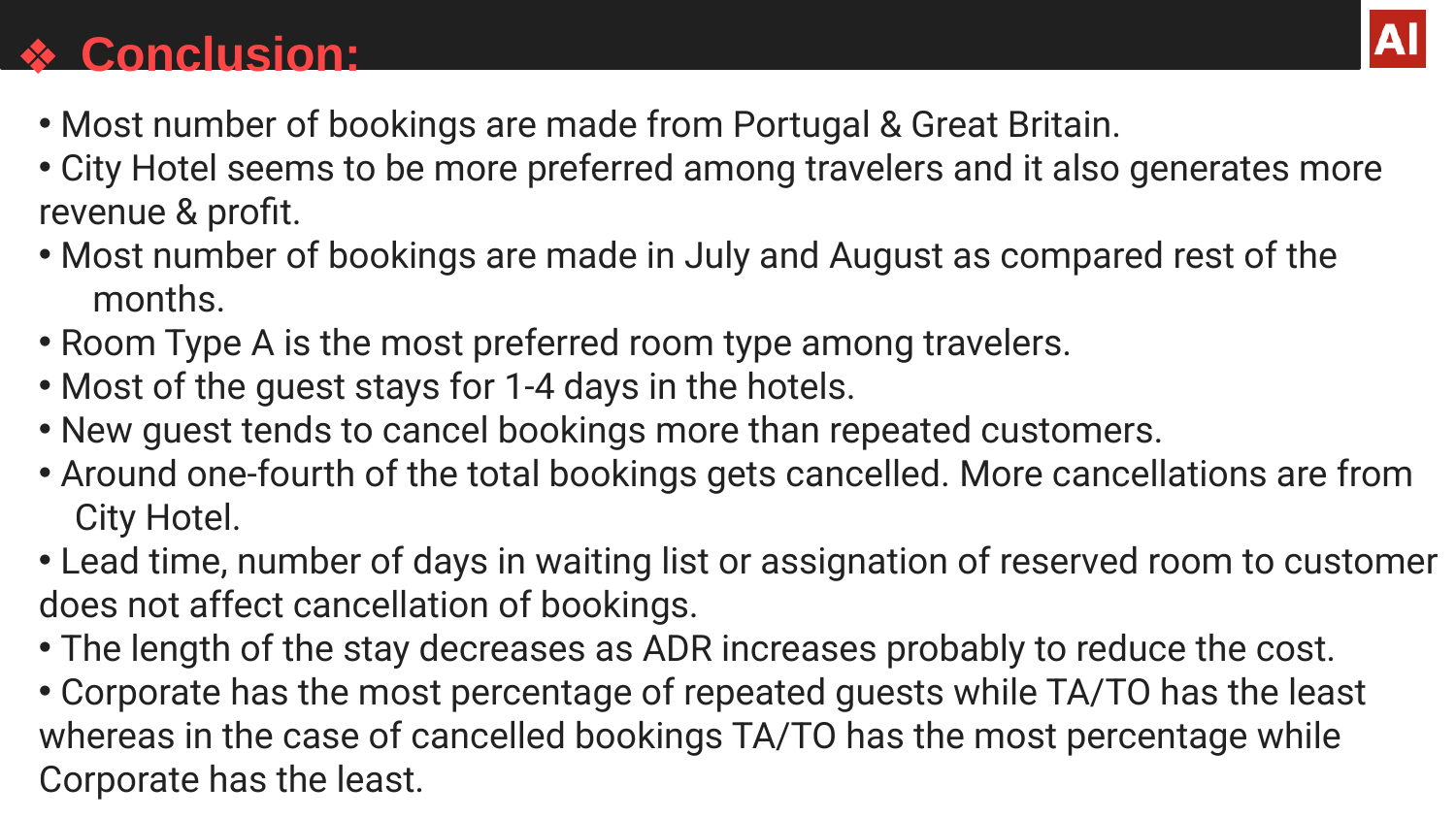

Conclusion:

 Most number of bookings are made from Portugal & Great Britain.
 City Hotel seems to be more preferred among travelers and it also generates more revenue & profit.
 Most number of bookings are made in July and August as compared rest of the                   months.
 Room Type A is the most preferred room type among travelers.
 Most of the guest stays for 1-4 days in the hotels.
 New guest tends to cancel bookings more than repeated customers.
 Around one-fourth of the total bookings gets cancelled. More cancellations are from         City Hotel.
 Lead time, number of days in waiting list or assignation of reserved room to customer  does not affect cancellation of bookings.
 The length of the stay decreases as ADR increases probably to reduce the cost.
 Corporate has the most percentage of repeated guests while TA/TO has the least whereas in the case of cancelled bookings TA/TO has the most percentage while Corporate has the least.